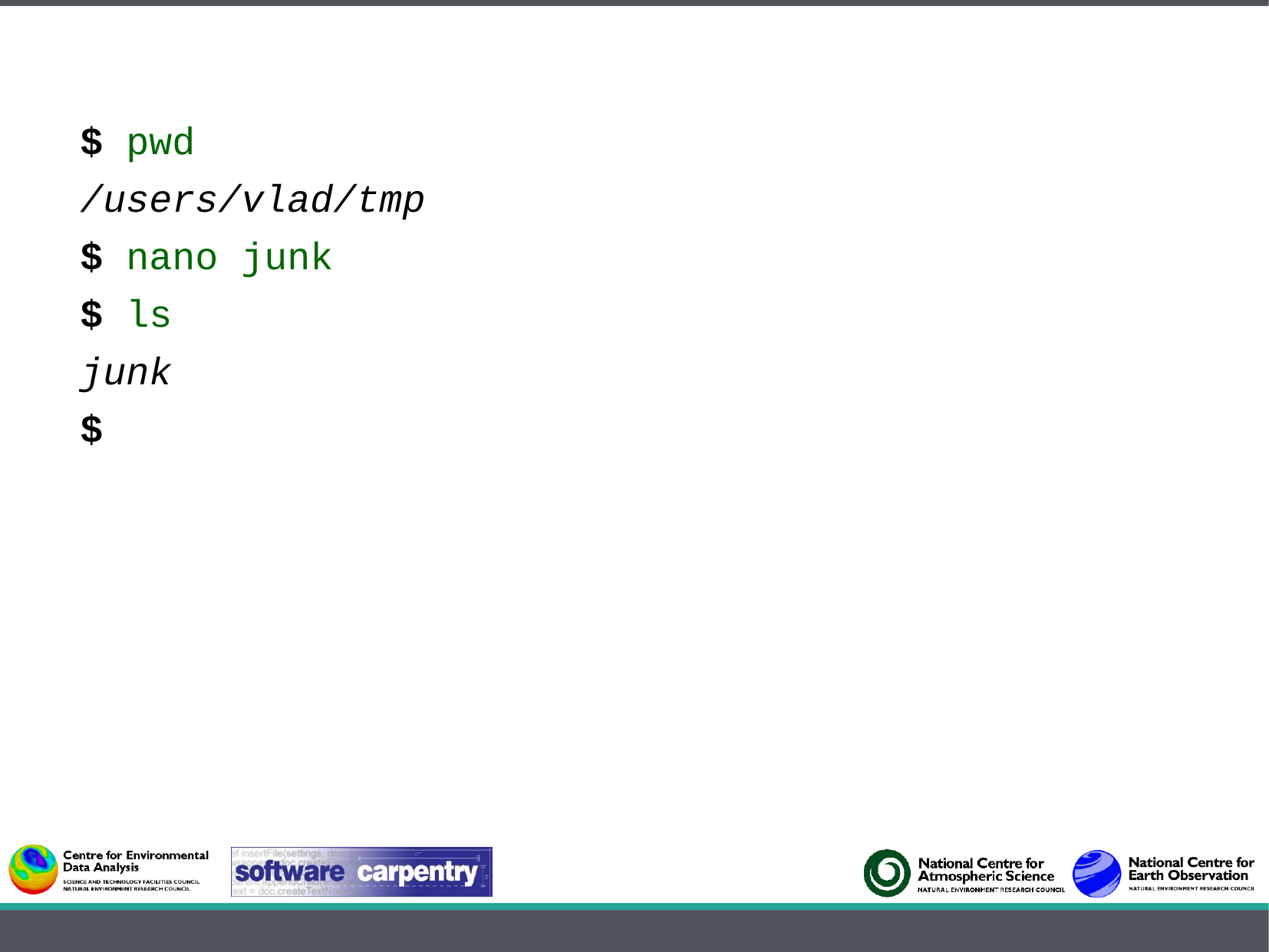

$ pwd
/users/vlad/tmp
$ nano junk
$ ls
junk
$